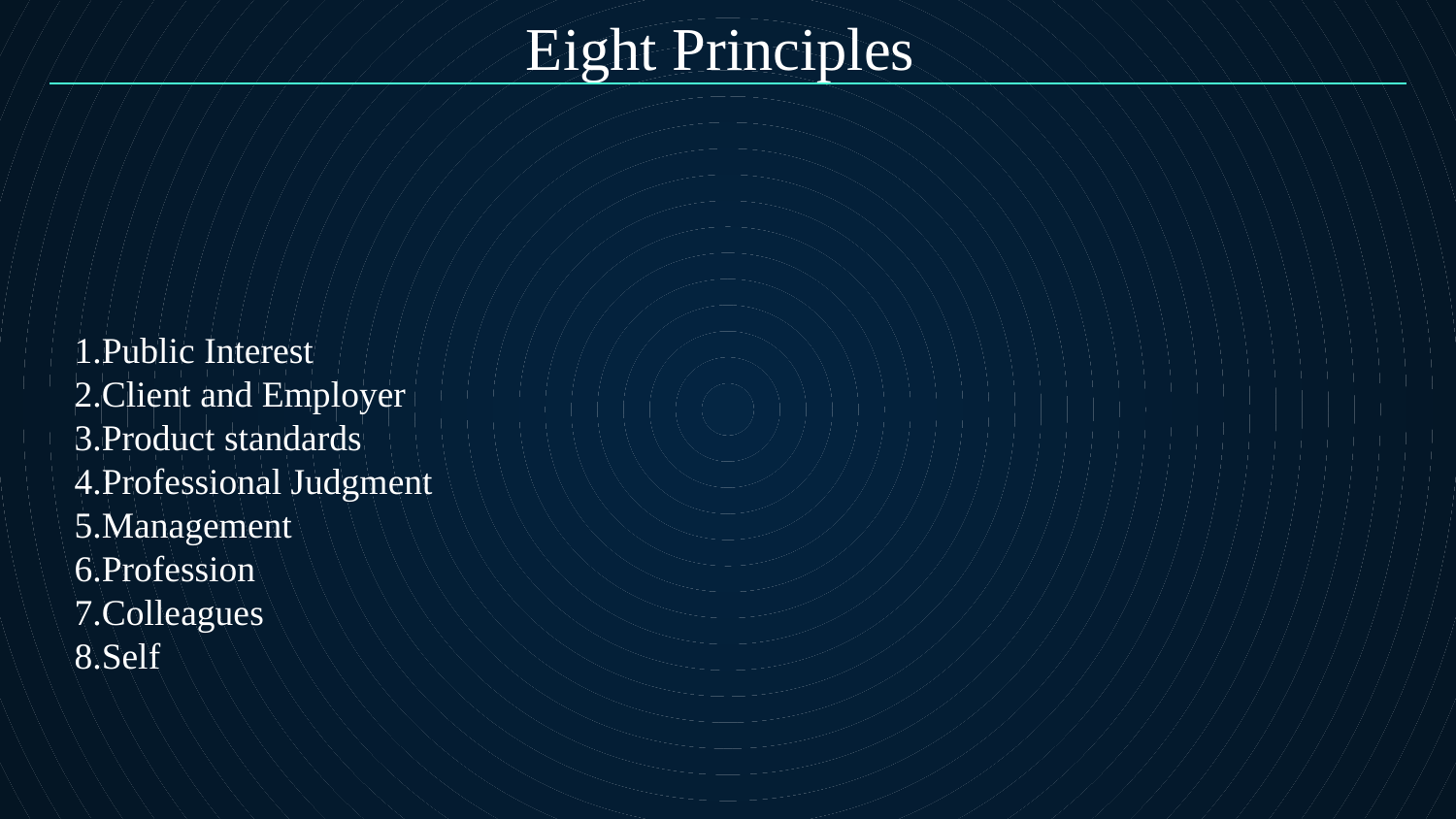

# Eight Principles
1.Public Interest
2.Client and Employer
3.Product standards
4.Professional Judgment
5.Management
6.Profession
7.Colleagues
8.Self